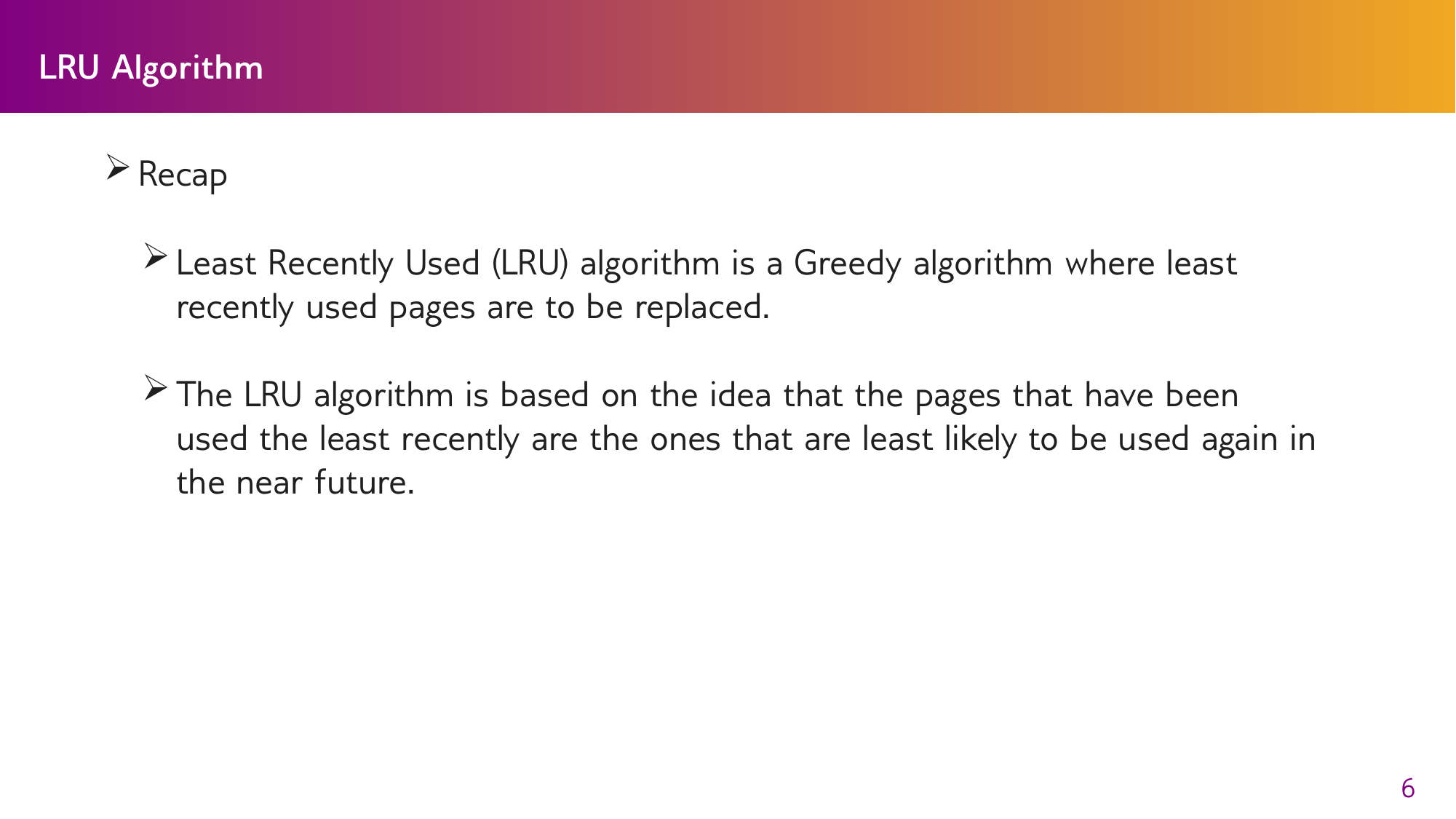

# LRU Algorithm
Recap
Least Recently Used (LRU) algorithm is a Greedy algorithm where least recently used pages are to be replaced.
The LRU algorithm is based on the idea that the pages that have been used the least recently are the ones that are least likely to be used again in the near future.

6